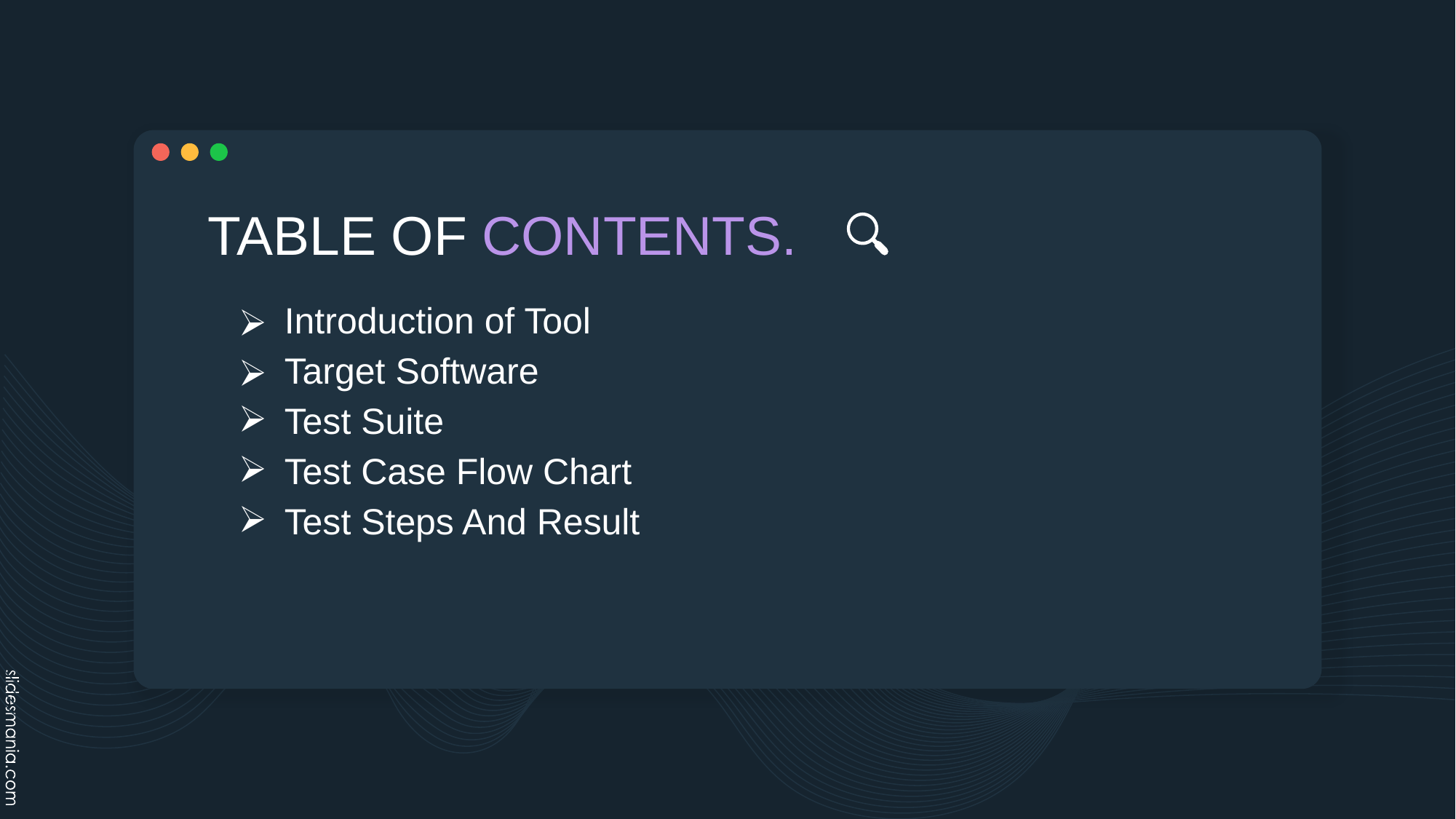

TABLE OF CONTENTS.

Introduction of Tool
Target Software
Test Suite
Test Case Flow Chart
Test Steps And Result